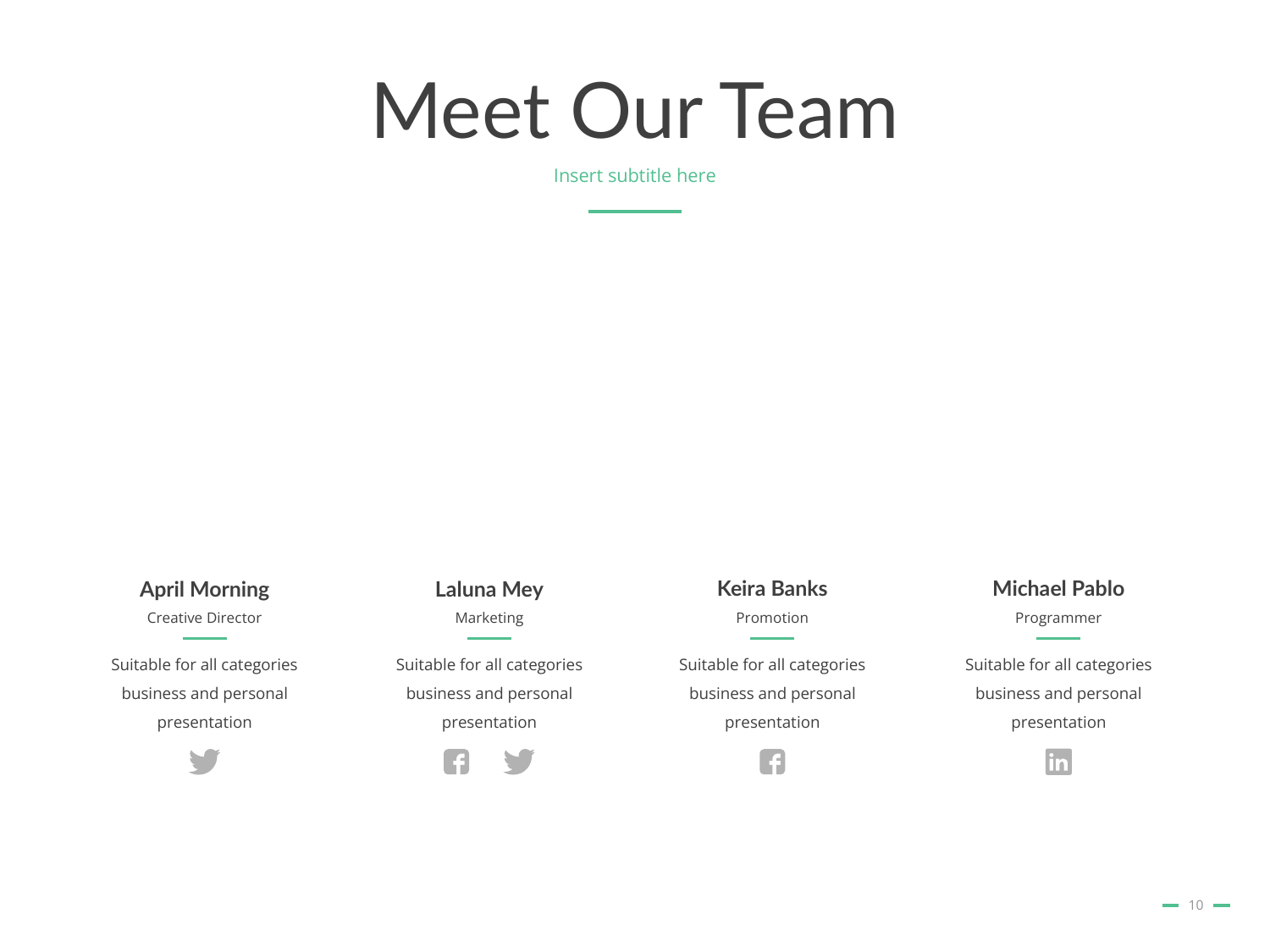

# Meet Our Team
Insert subtitle here

Keira Banks
Michael Pablo
April Morning
Laluna Mey
Creative Director
Marketing
Promotion
Programmer
Suitable for all categories business and personal presentation
Suitable for all categories business and personal presentation
Suitable for all categories business and personal presentation
Suitable for all categories business and personal presentation

10